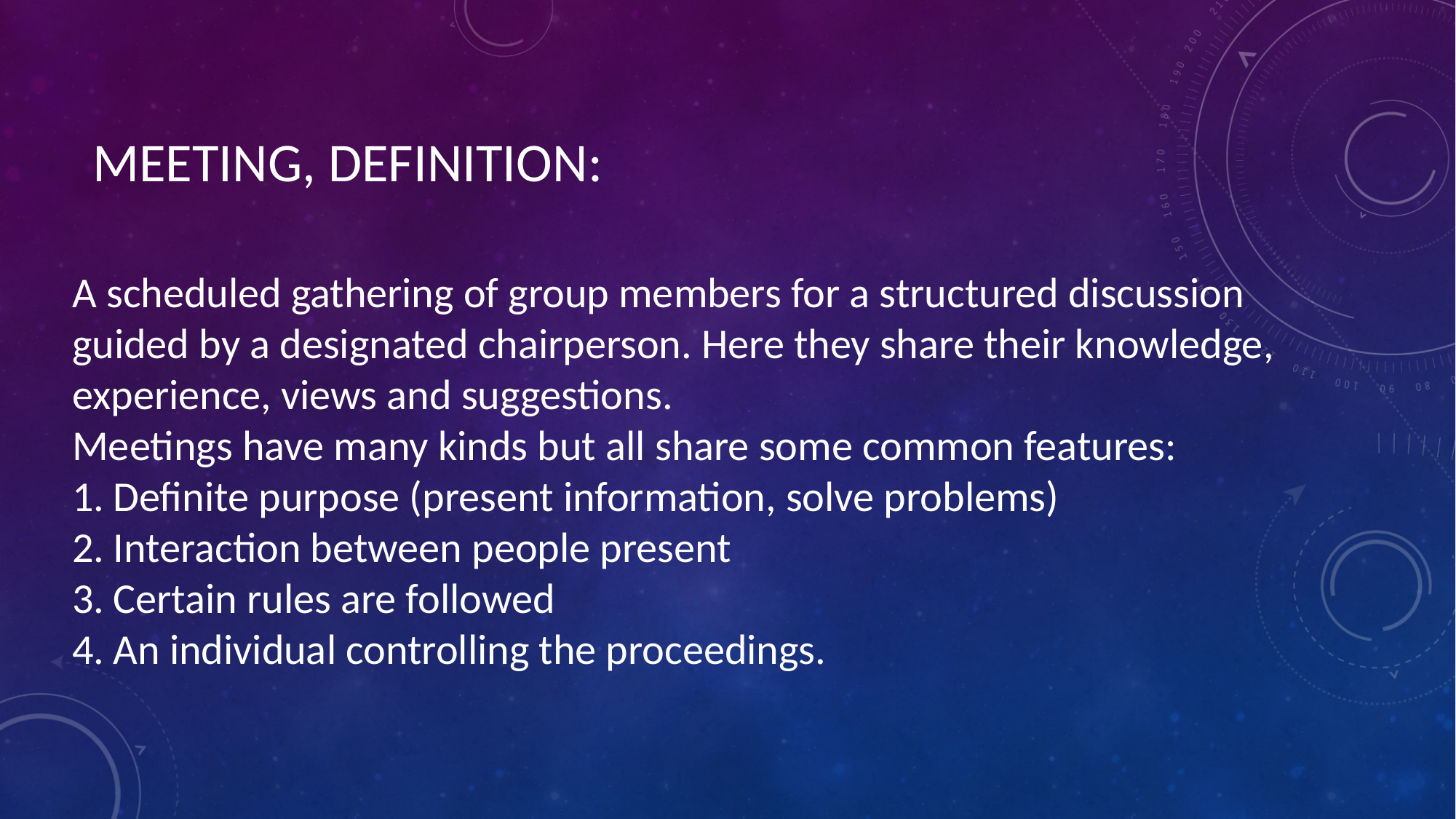

# Meeting, Definition:
A scheduled gathering of group members for a structured discussion guided by a designated chairperson. Here they share their knowledge, experience, views and suggestions.
Meetings have many kinds but all share some common features:
Definite purpose (present information, solve problems)
Interaction between people present
Certain rules are followed
An individual controlling the proceedings.